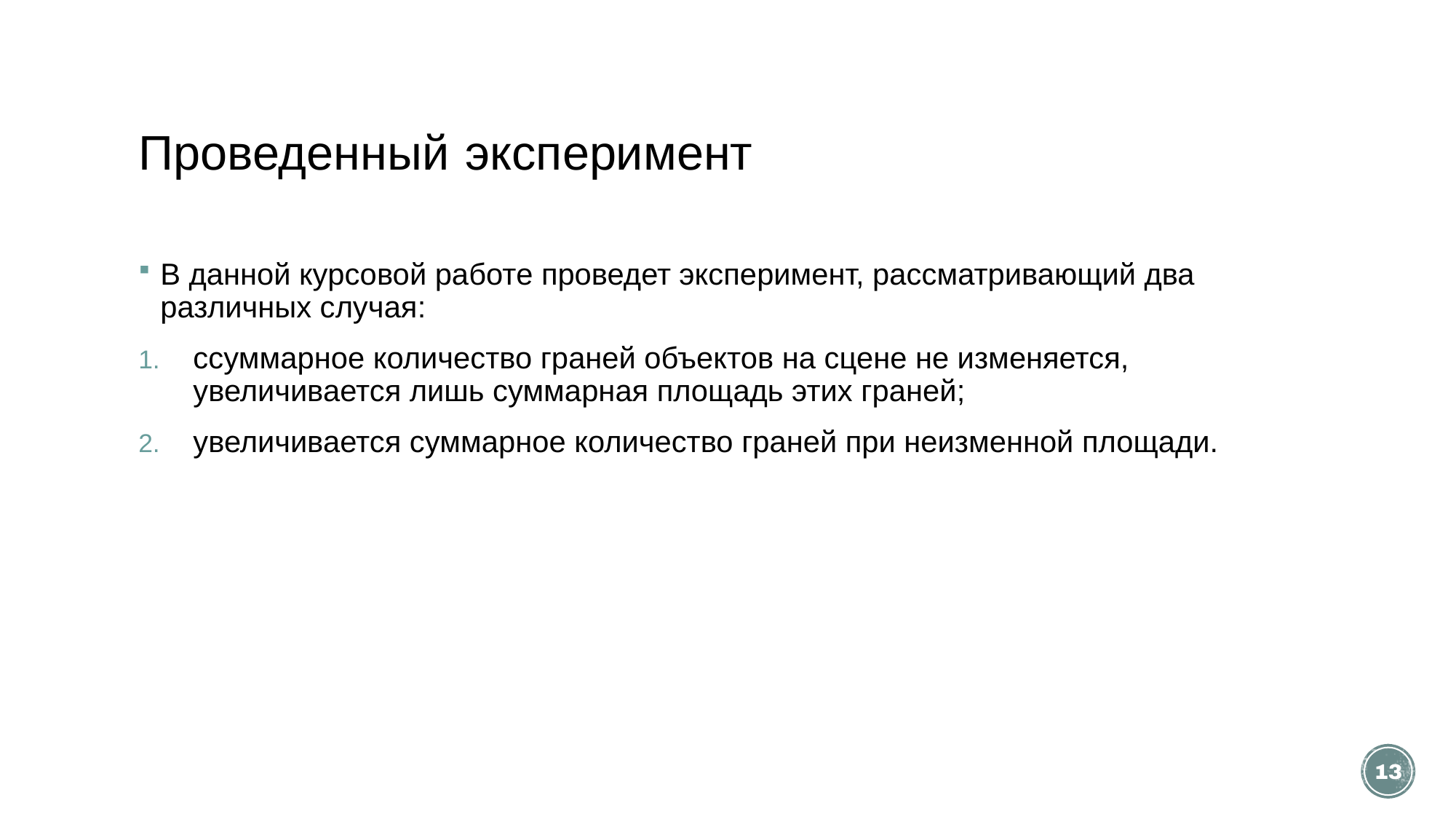

# Проведенный эксперимент
В данной курсовой работе проведет эксперимент, рассматривающий два различных случая:
cсуммарное количество граней объектов на сцене не изменяется, увеличивается лишь суммарная площадь этих граней;
увеличивается суммарное количество граней при неизменной площади.
13